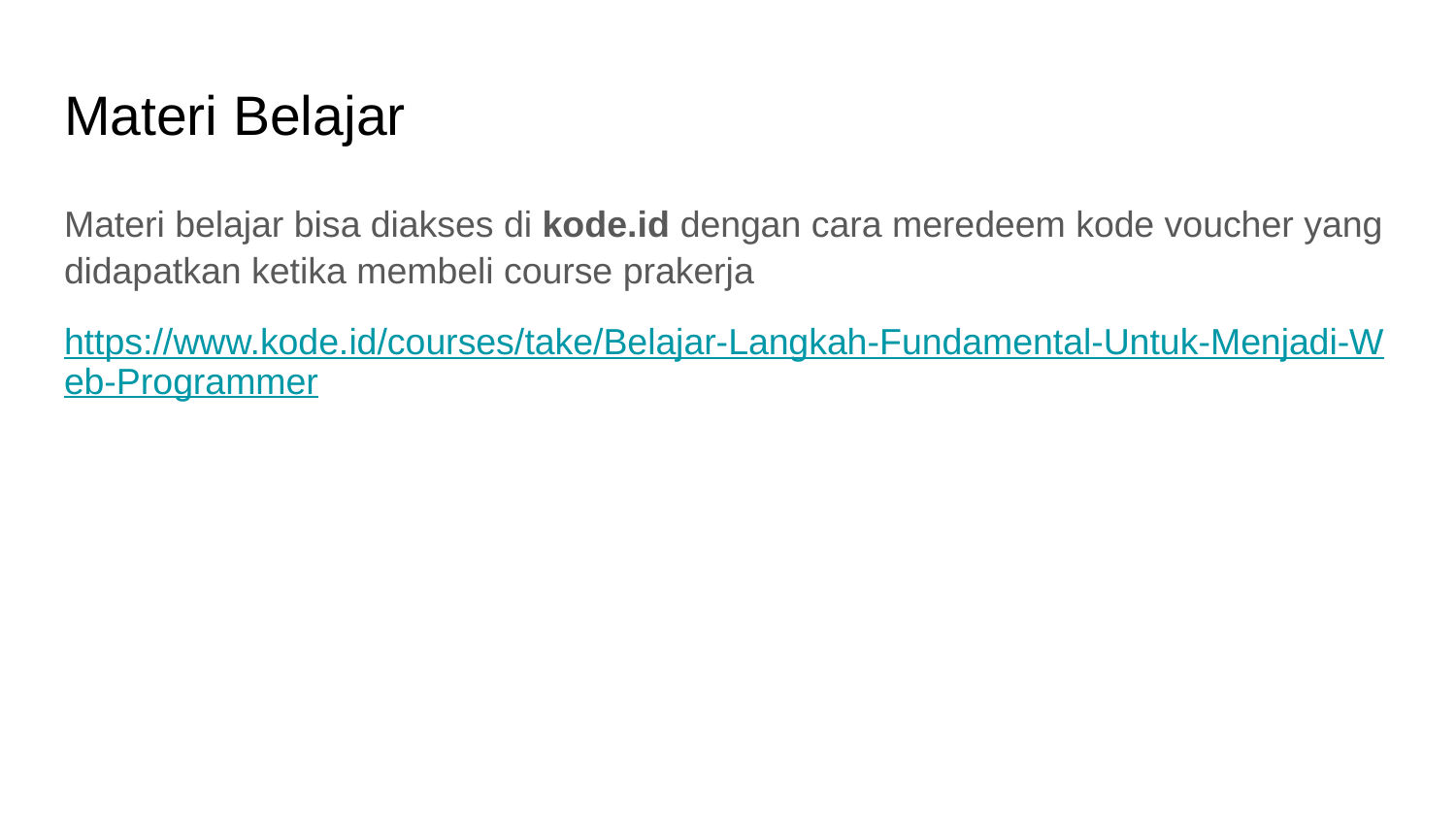

# Materi Belajar
Materi belajar bisa diakses di kode.id dengan cara meredeem kode voucher yang didapatkan ketika membeli course prakerja
https://www.kode.id/courses/take/Belajar-Langkah-Fundamental-Untuk-Menjadi-Web-Programmer